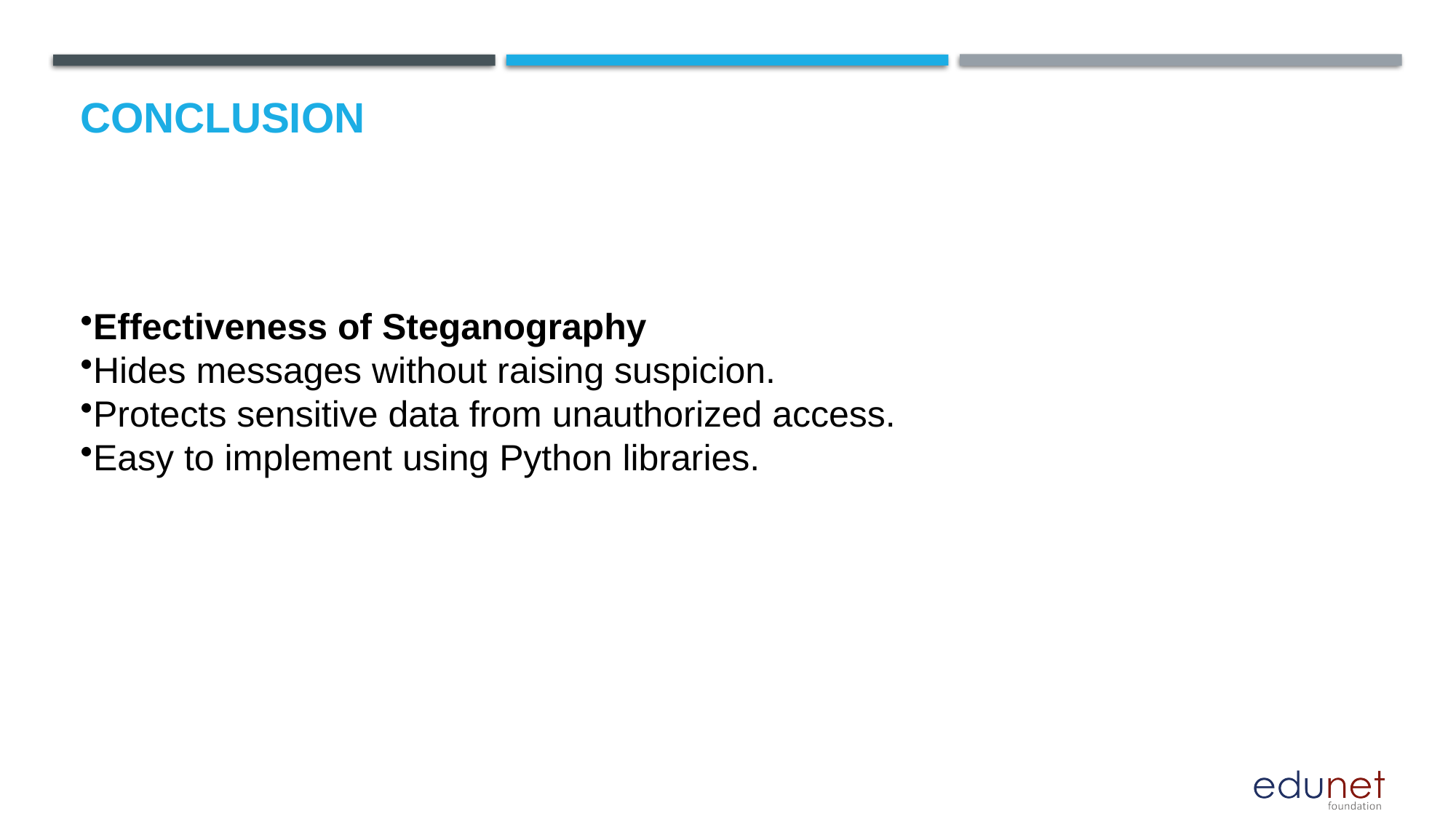

# Conclusion
Effectiveness of Steganography
Hides messages without raising suspicion.
Protects sensitive data from unauthorized access.
Easy to implement using Python libraries.